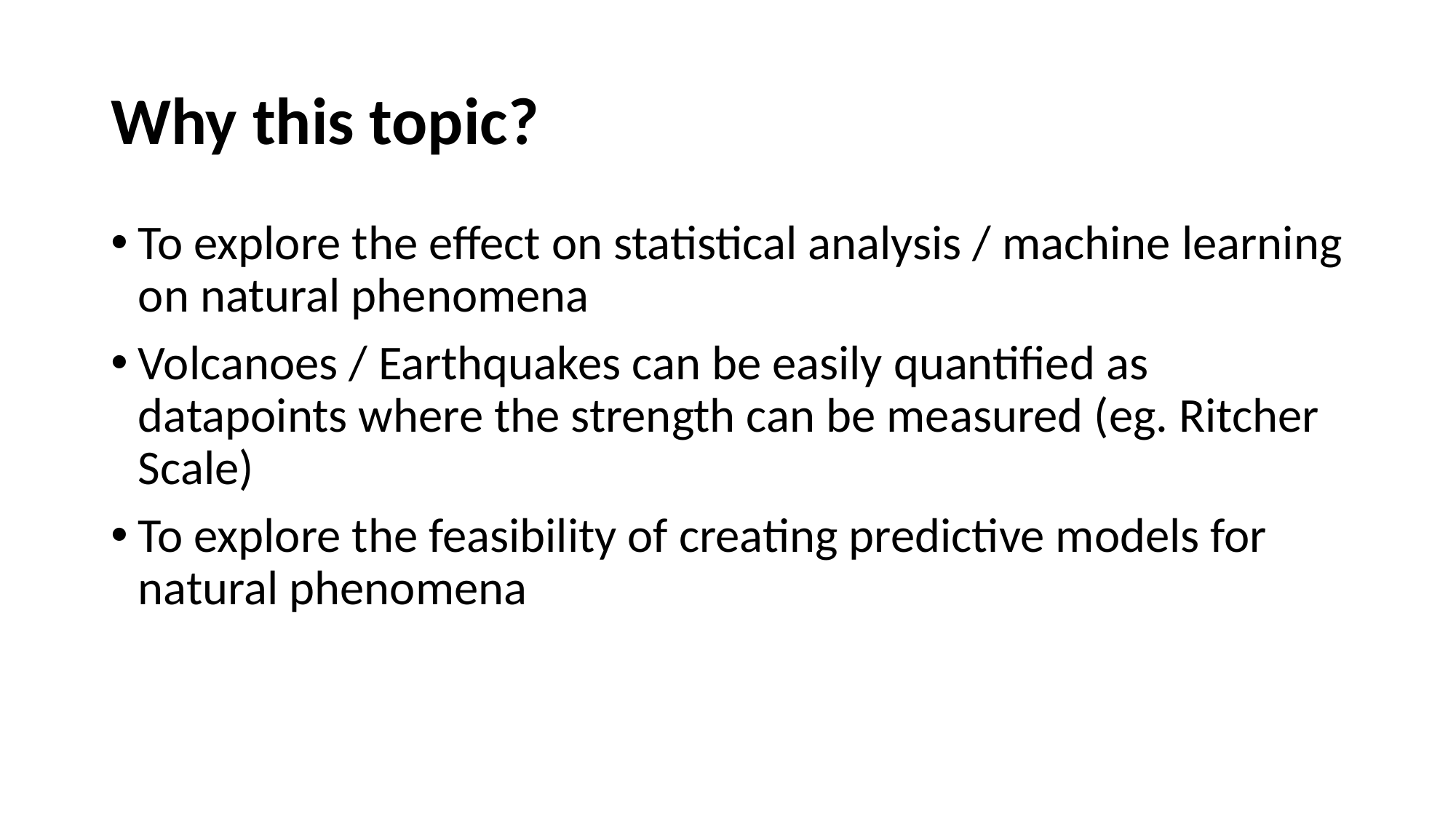

# Why this topic?
To explore the effect on statistical analysis / machine learning on natural phenomena
Volcanoes / Earthquakes can be easily quantified as datapoints where the strength can be measured (eg. Ritcher Scale)
To explore the feasibility of creating predictive models for natural phenomena